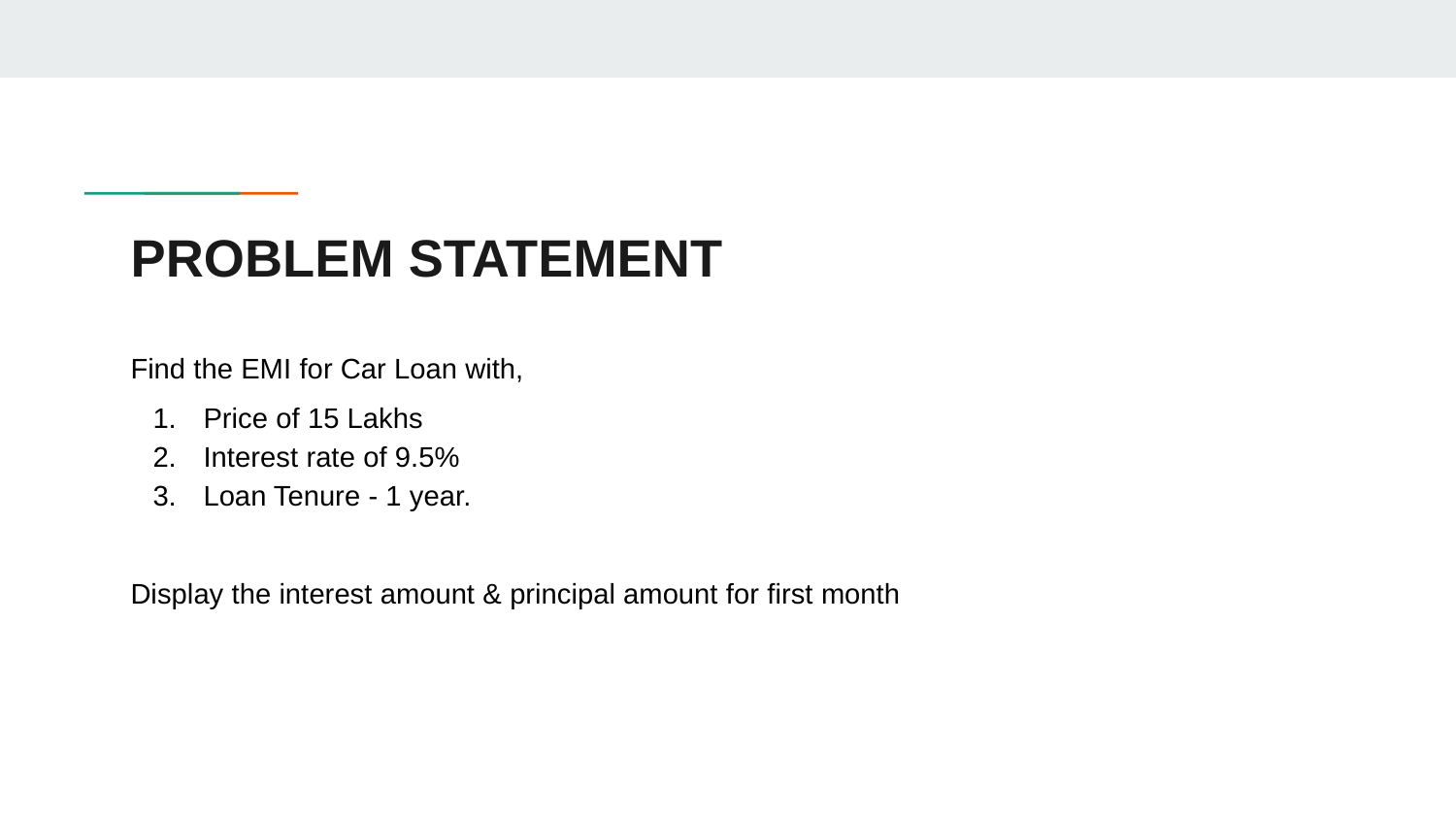

# PROBLEM STATEMENT
Find the EMI for Car Loan with,
Price of 15 Lakhs
Interest rate of 9.5%
Loan Tenure - 1 year.

Display the interest amount & principal amount for first month